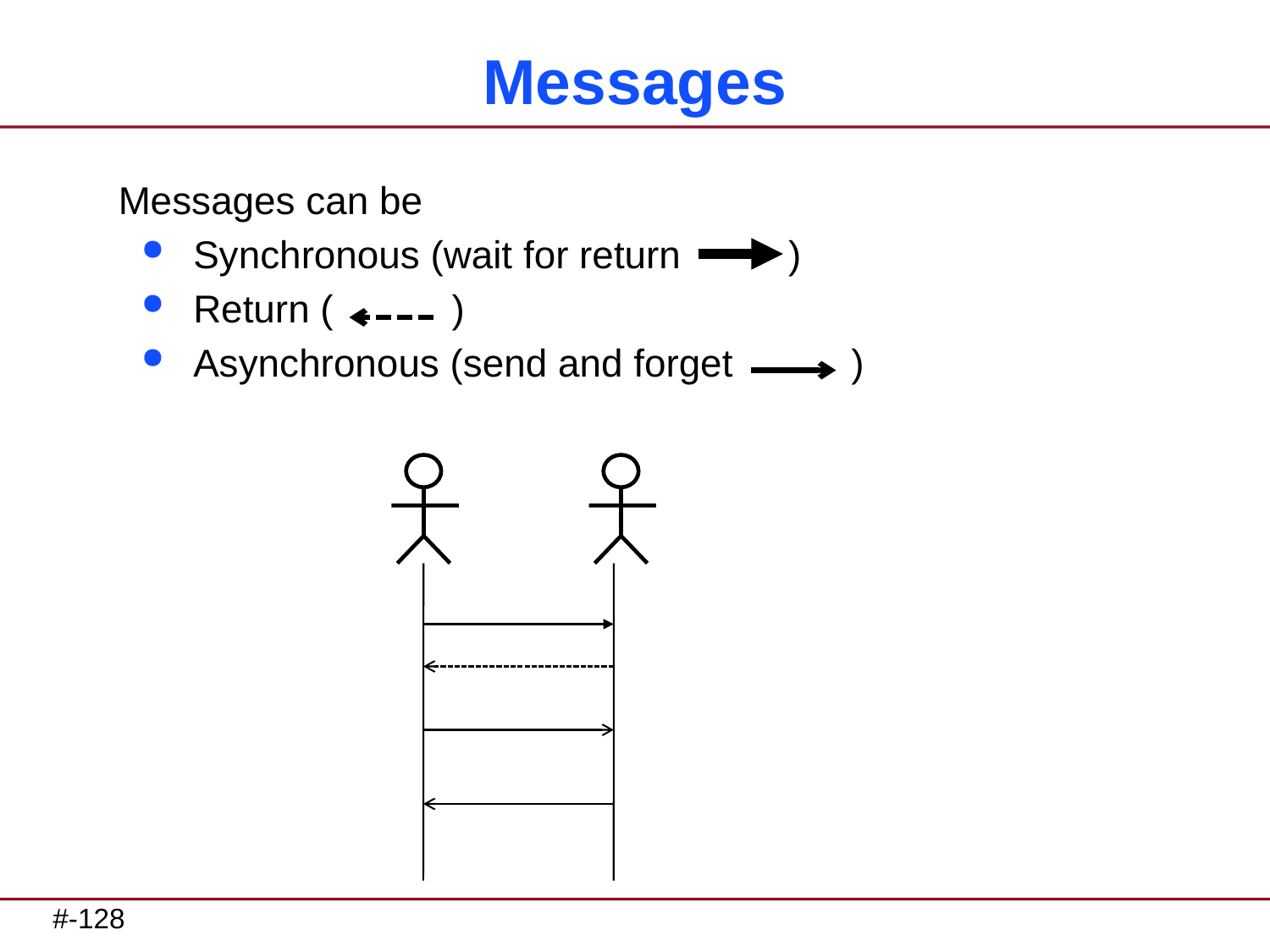

# Messages
Messages can be
Synchronous (wait for return          )
Return (           )
Asynchronous (send and forget           )